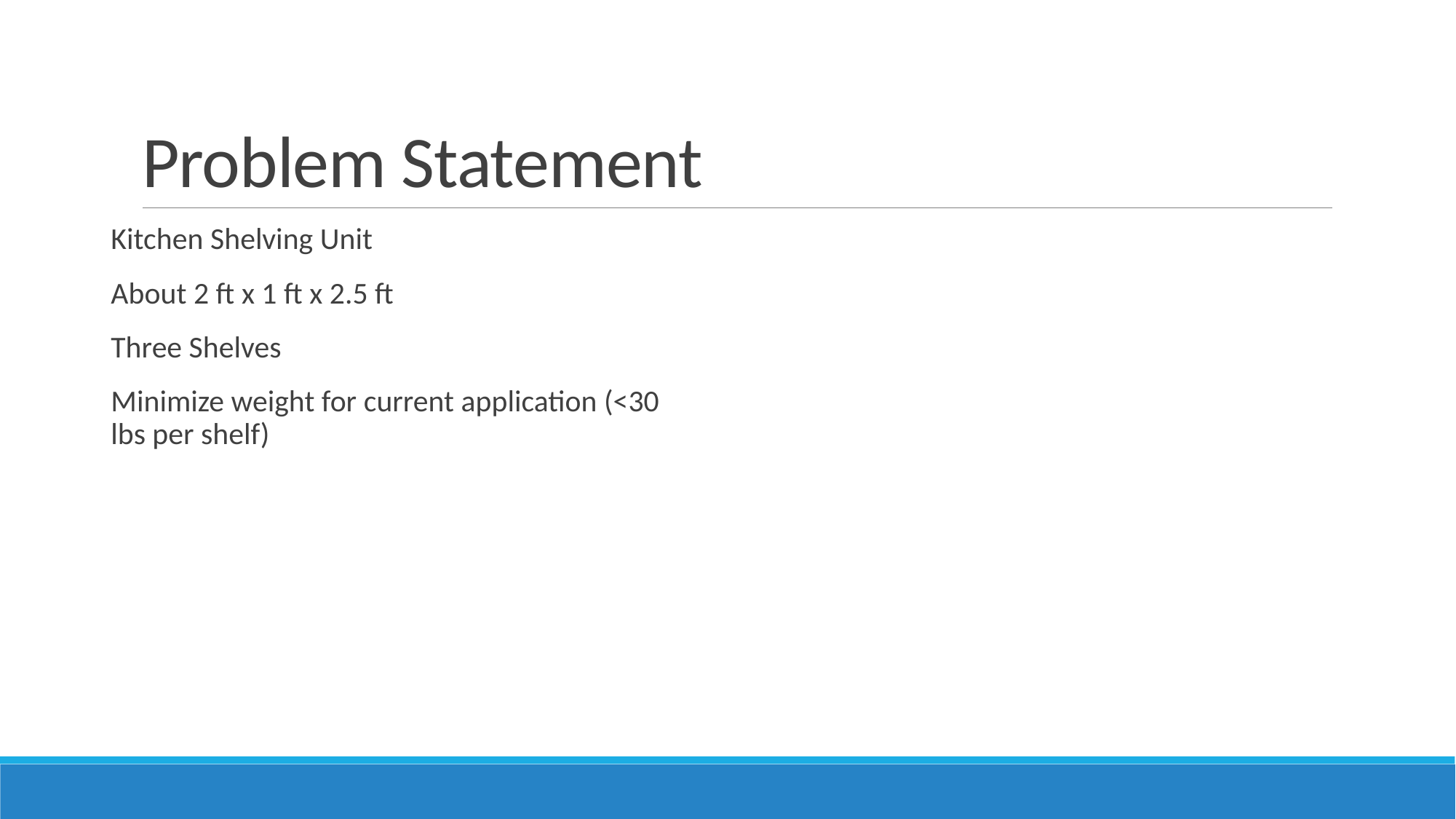

# Problem Statement
Kitchen Shelving Unit
About 2 ft x 1 ft x 2.5 ft
Three Shelves
Minimize weight for current application (<30 lbs per shelf)